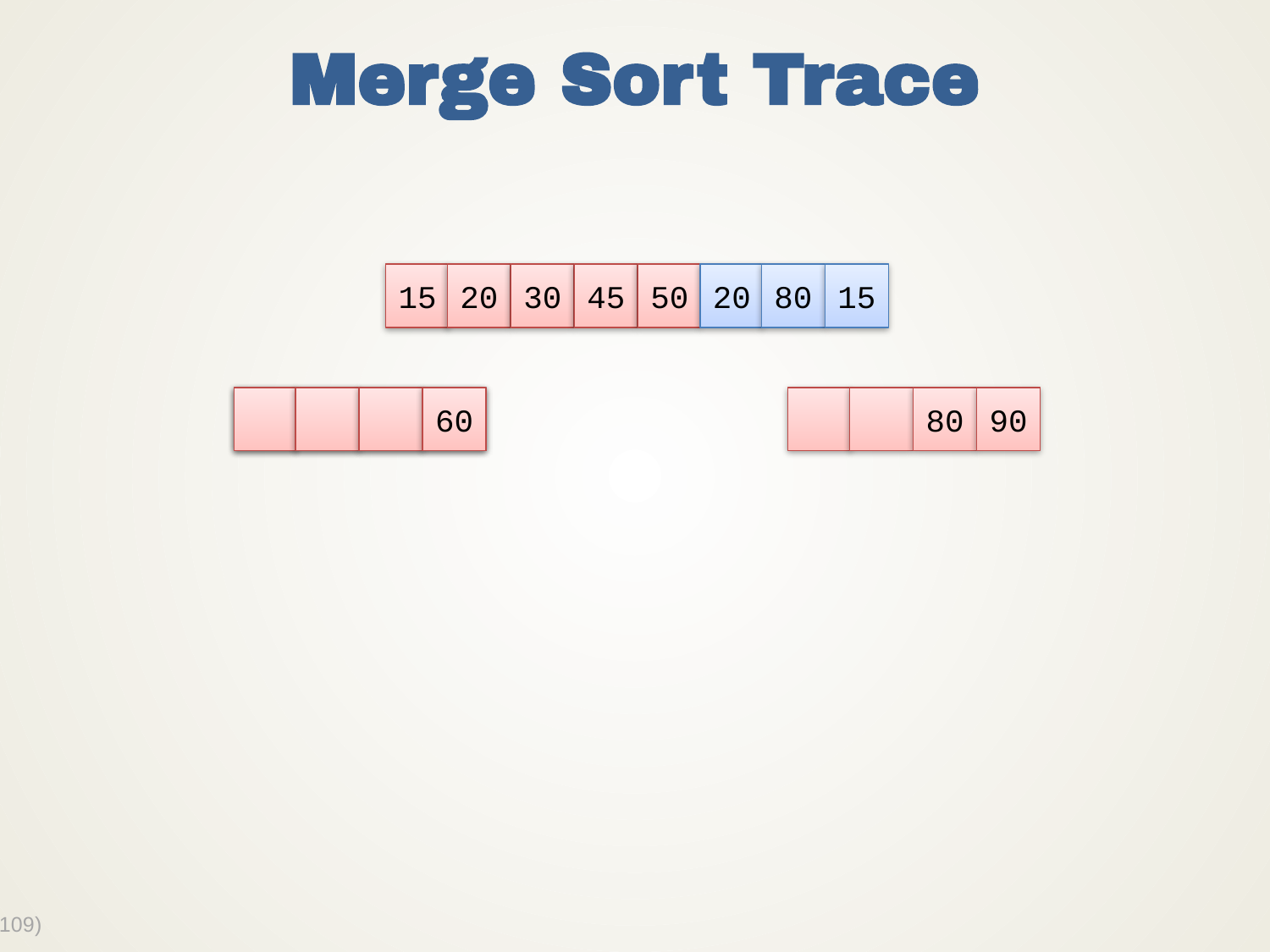

# Merge Sort Trace

15
20
30
45
50
20
80
15

60

80
90